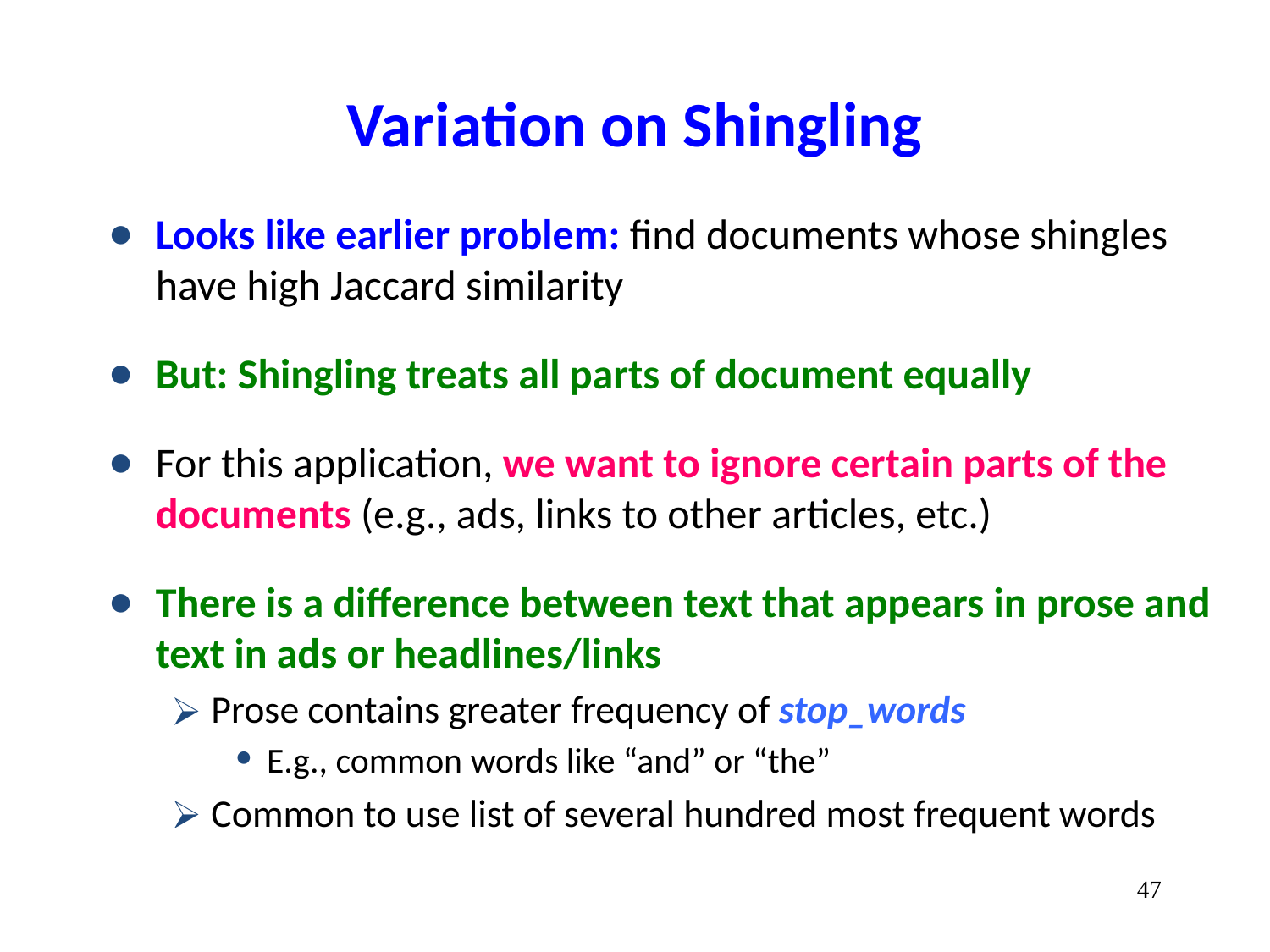

# Variation on Shingling
Looks like earlier problem: find documents whose shingles have high Jaccard similarity

But: Shingling treats all parts of document equally

For this application, we want to ignore certain parts of the documents (e.g., ads, links to other articles, etc.)

There is a difference between text that appears in prose and text in ads or headlines/links
Prose contains greater frequency of stop_words
E.g., common words like “and” or “the”
Common to use list of several hundred most frequent words
47